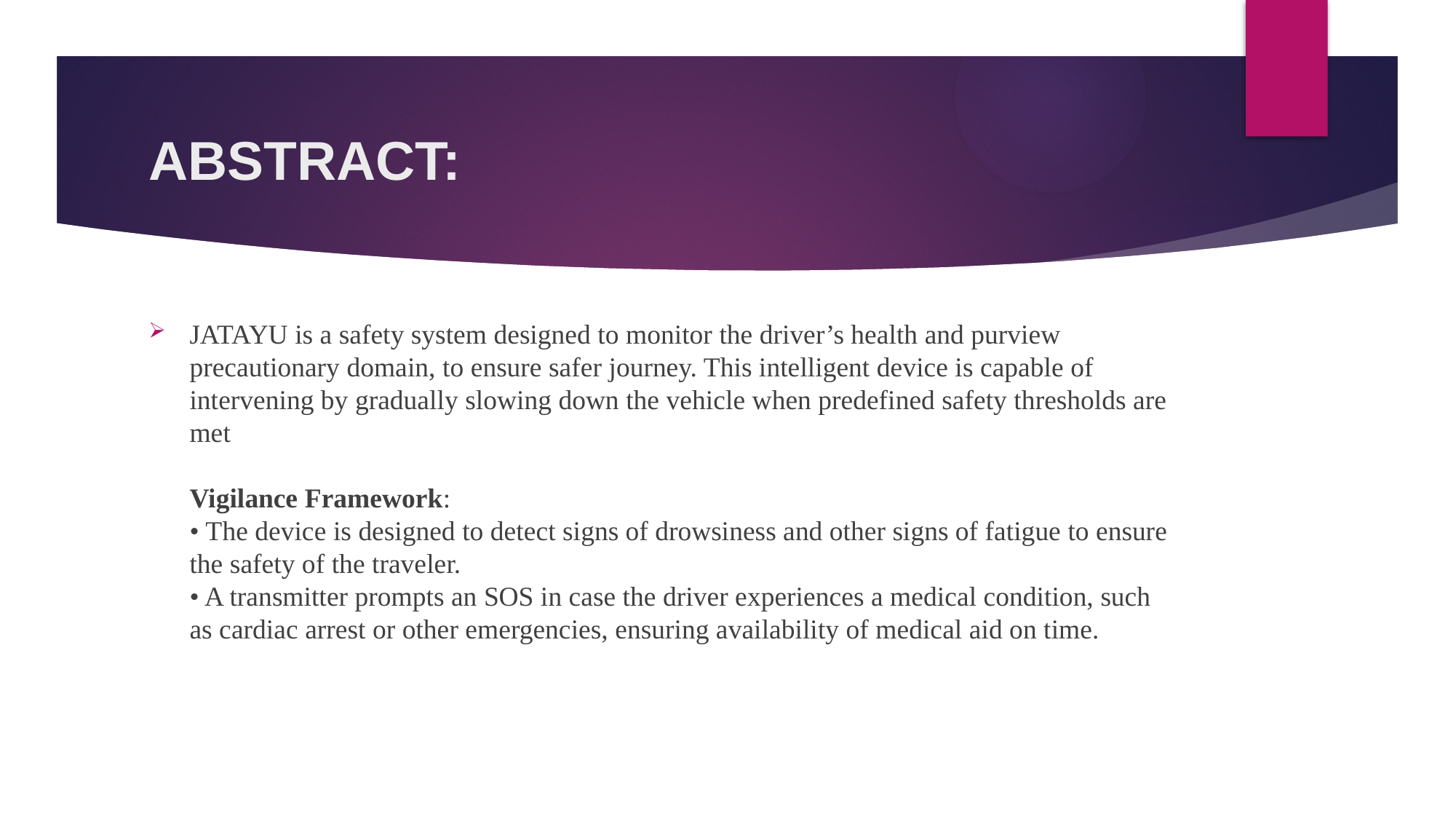

# ABSTRACT:
JATAYU is a safety system designed to monitor the driver’s health and purview precautionary domain, to ensure safer journey. This intelligent device is capable of intervening by gradually slowing down the vehicle when predefined safety thresholds are met
Vigilance Framework:
• The device is designed to detect signs of drowsiness and other signs of fatigue to ensure the safety of the traveler.
• A transmitter prompts an SOS in case the driver experiences a medical condition, such as cardiac arrest or other emergencies, ensuring availability of medical aid on time.